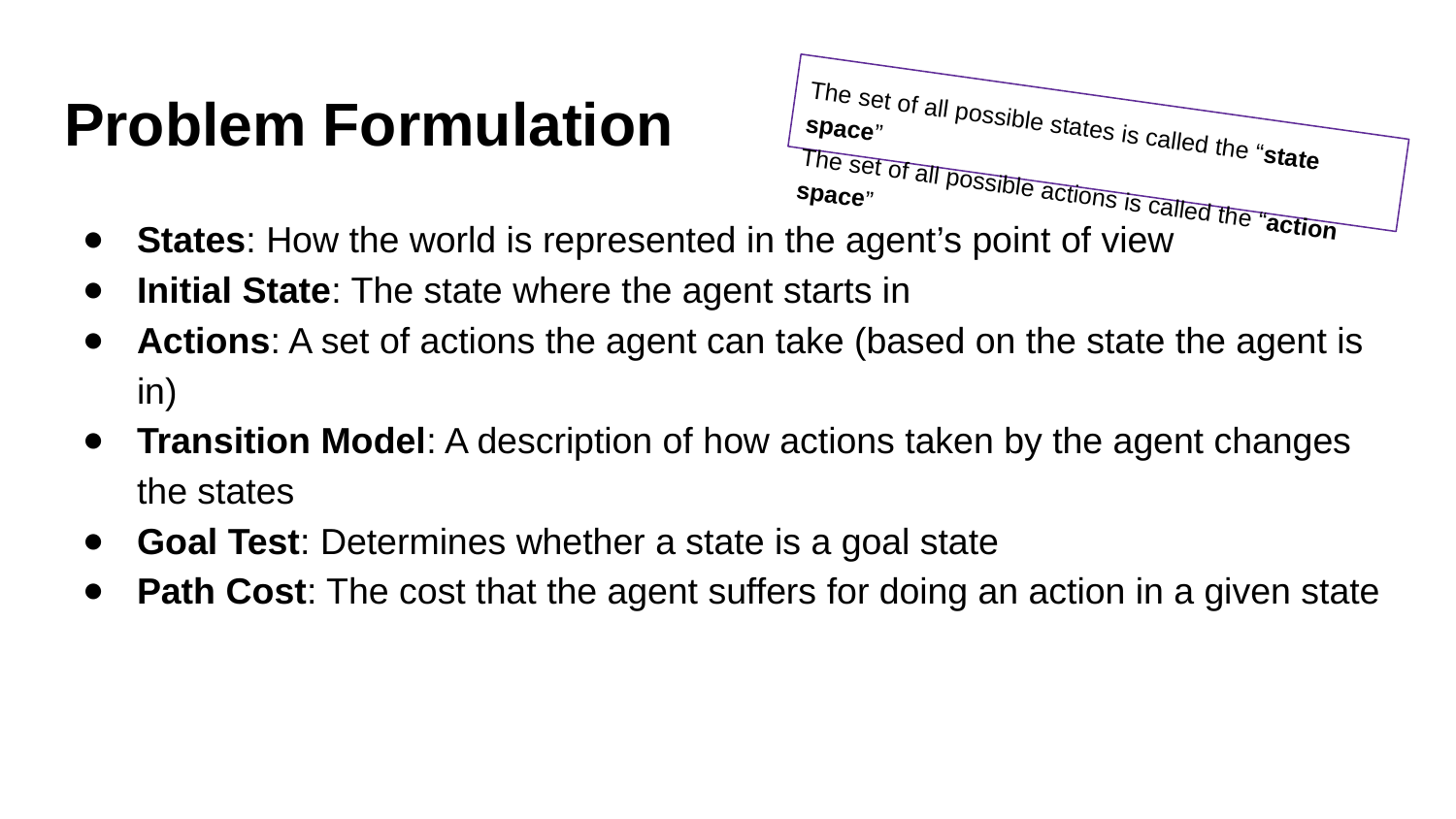

# Problem Formulation
The set of all possible states is called the “state space”
The set of all possible actions is called the “action space”
States: How the world is represented in the agent’s point of view
Initial State: The state where the agent starts in
Actions: A set of actions the agent can take (based on the state the agent is in)
Transition Model: A description of how actions taken by the agent changes the states
Goal Test: Determines whether a state is a goal state
Path Cost: The cost that the agent suffers for doing an action in a given state